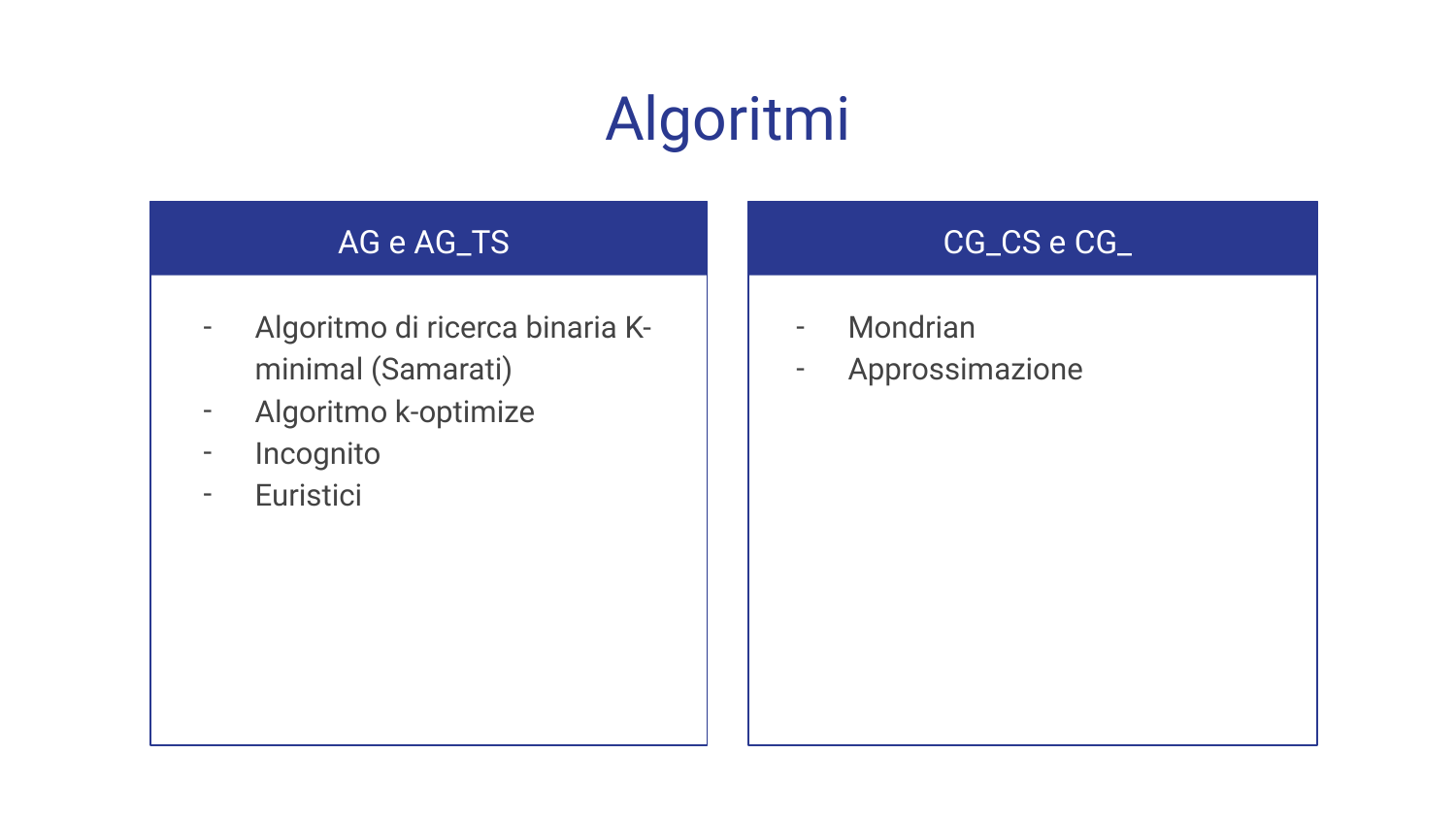

# Algoritmi
AG e AG_TS

CG_CS e CG_
Algoritmo di ricerca binaria K-minimal (Samarati)
Algoritmo k-optimize
Incognito
Euristici
Mondrian
Approssimazione